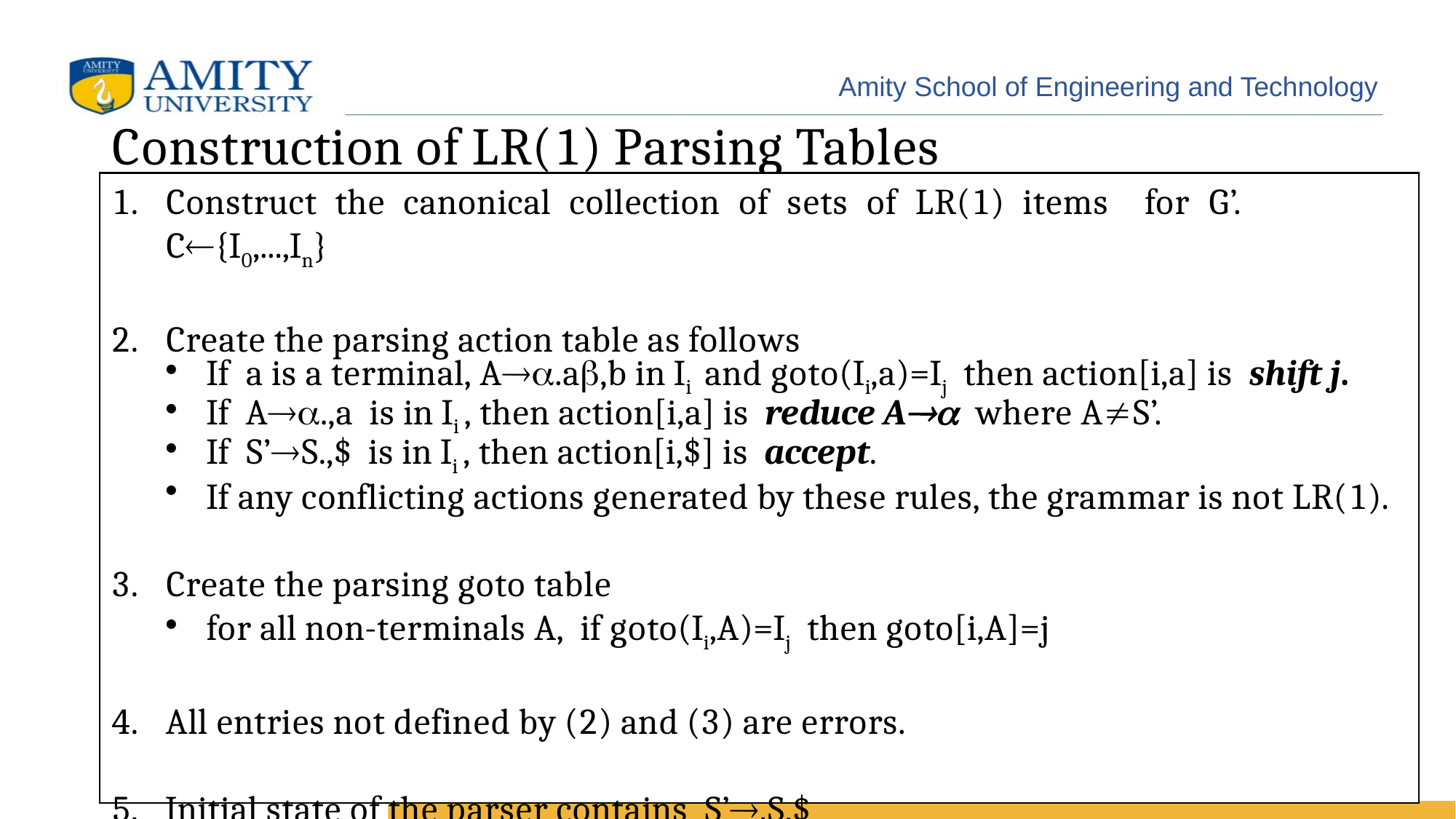

# Construction of LR(1) Parsing Tables
Construct the canonical collection of sets of LR(1) items  for G’.    	C←{I0,...,In}

Create the parsing action table as follows
If  a is a terminal, A→α.aβ,b in Ii  and goto(Ii,a)=Ij  then action[i,a] is  shift j.
If  A→α.,a  is in Ii , then action[i,a] is  reduce A→α  where A≠S’.
If  S’→S.,$  is in Ii , then action[i,$] is  accept.
If any conflicting actions generated by these rules, the grammar is not LR(1).

Create the parsing goto table
for all non-terminals A,  if goto(Ii,A)=Ij  then goto[i,A]=j

All entries not defined by (2) and (3) are errors.

Initial state of the parser contains  S’→.S,$

42